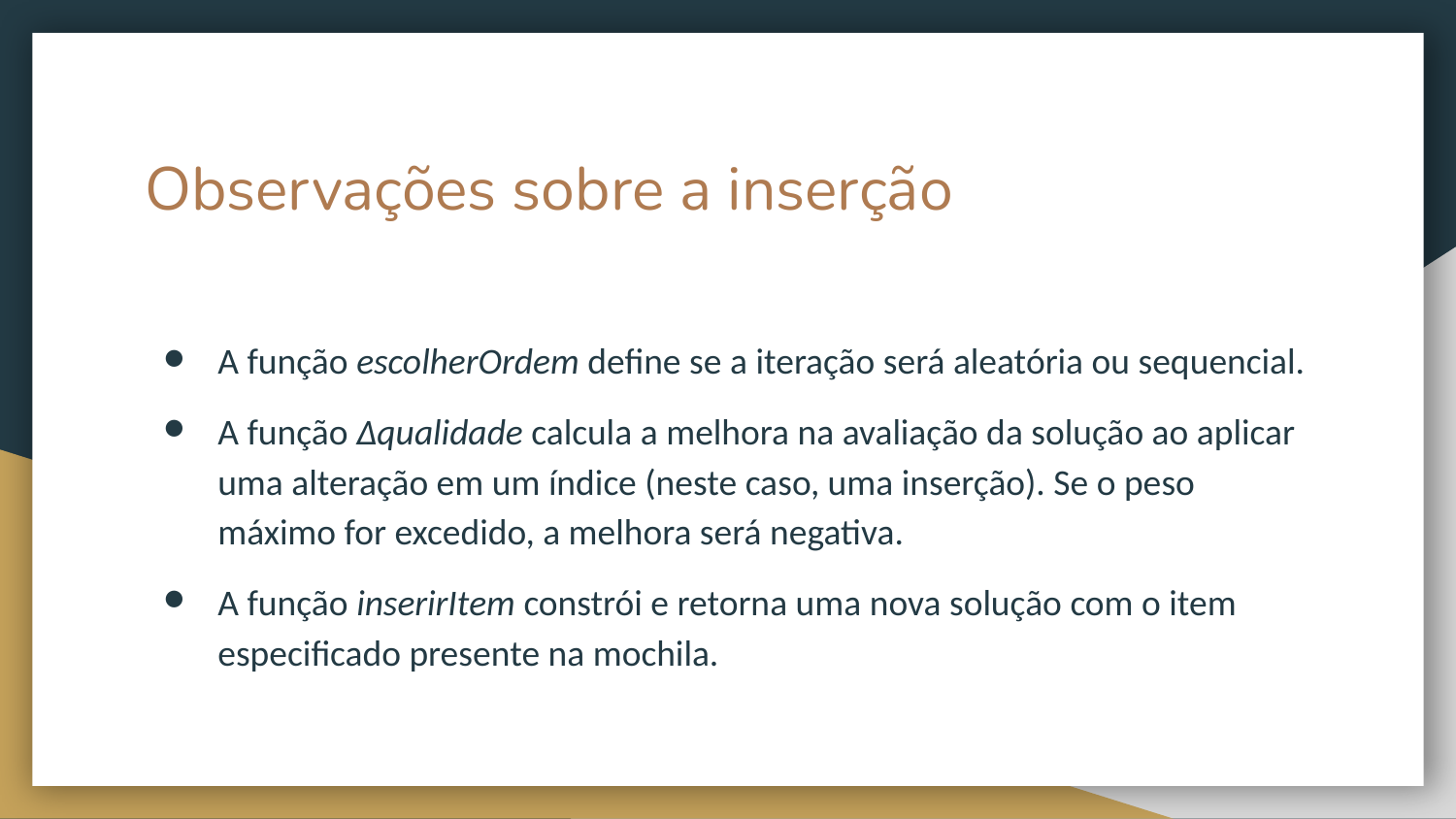

# Observações sobre a inserção
A função escolherOrdem define se a iteração será aleatória ou sequencial.
A função Δqualidade calcula a melhora na avaliação da solução ao aplicar uma alteração em um índice (neste caso, uma inserção). Se o peso máximo for excedido, a melhora será negativa.
A função inserirItem constrói e retorna uma nova solução com o item especificado presente na mochila.